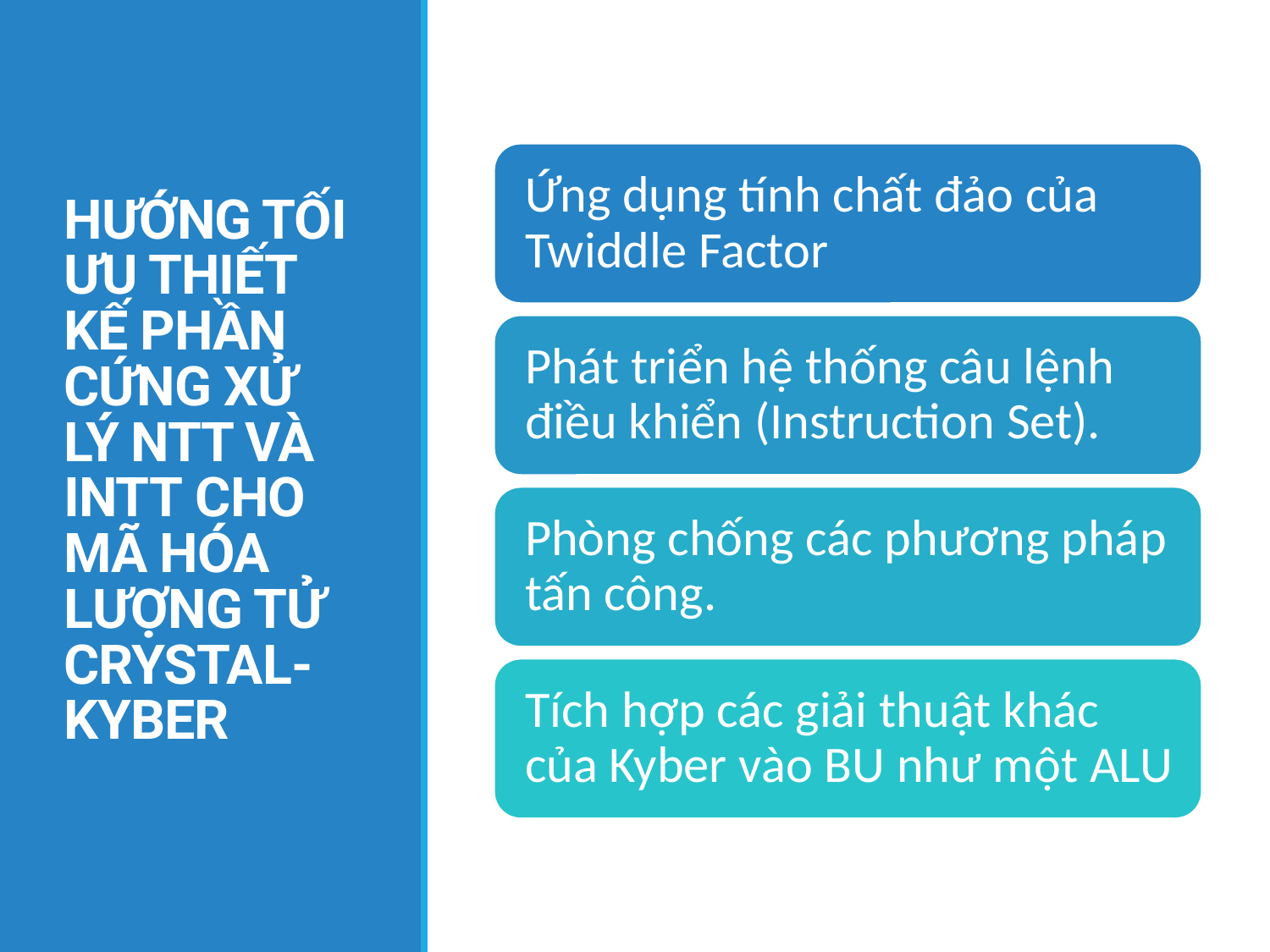

# HƯỚNG TỐI ƯU THIẾT KẾ PHẦN CỨNG XỬ LÝ NTT VÀ INTT CHO MÃ HÓA LƯỢNG TỬ CRYSTAL- KYBER
Ứng dụng tính chất đảo của Twiddle Factor
Phát triển hệ thống câu lệnh điều khiển (Instruction Set).
Phòng chống các phương pháp tấn công.
Tích hợp các giải thuật khác của Kyber vào BU như một ALU